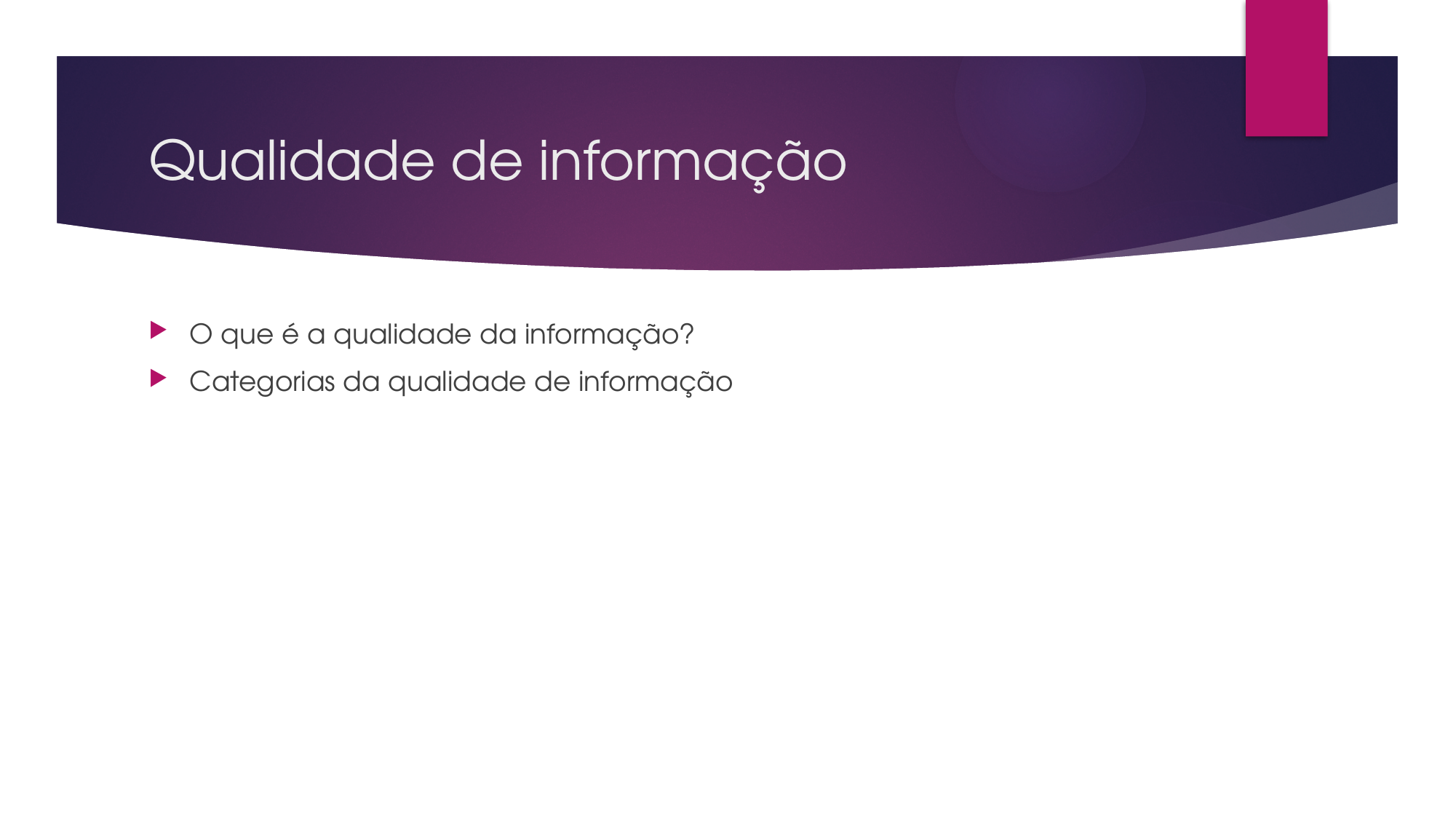

# Qualidade de informação
O que é a qualidade da informação?
Categorias da qualidade de informação